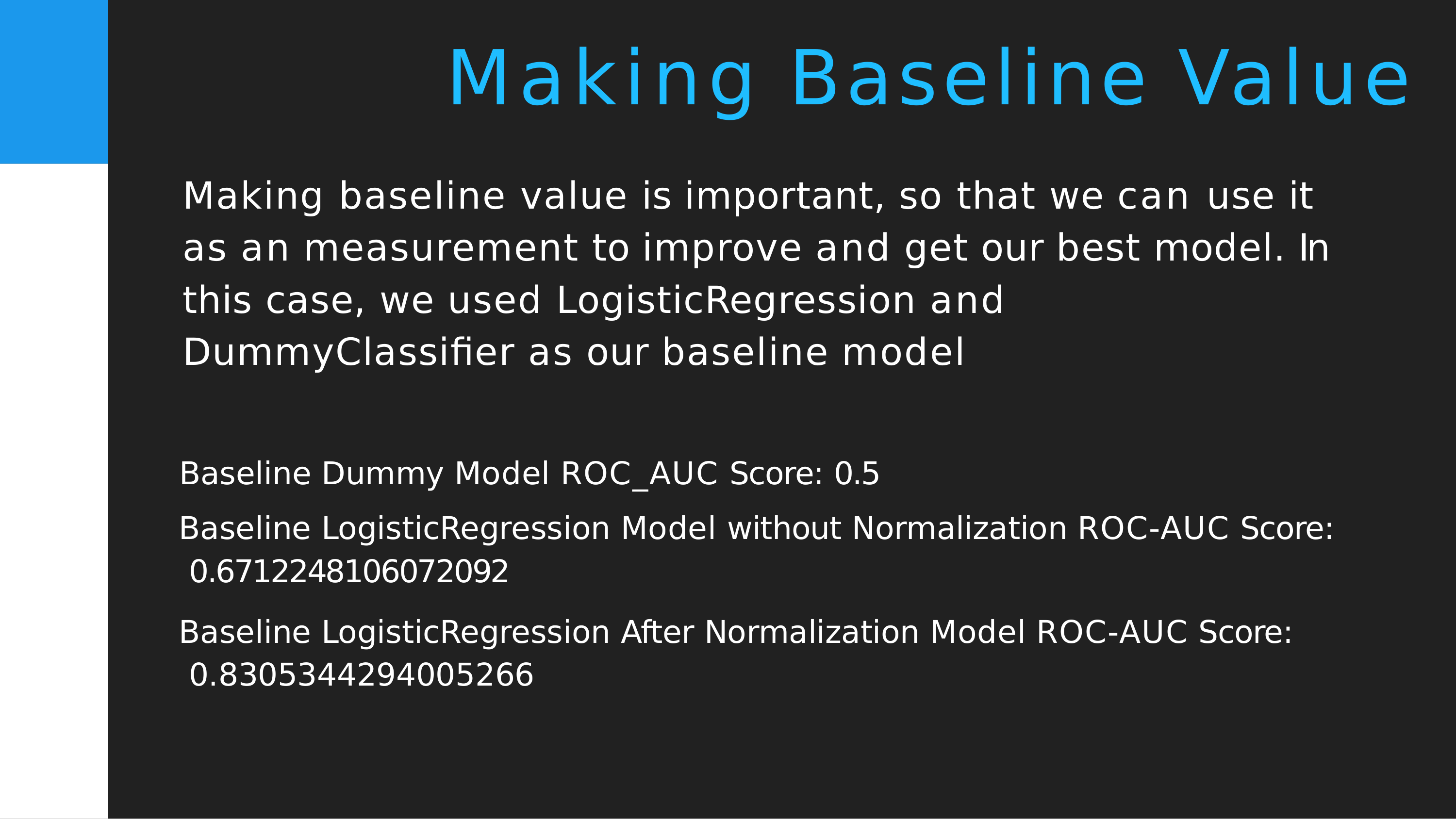

# Making Baseline Value
Making baseline value is important, so that we can use it  as an measurement to improve and get our best model. In  this case, we used LogisticRegression and  DummyClassifier as our baseline model

Baseline Dummy Model ROC_AUC Score: 0.5
Baseline LogisticRegression Model without Normalization ROC-AUC Score:  0.6712248106072092
Baseline LogisticRegression After Normalization Model ROC-AUC Score:  0.8305344294005266